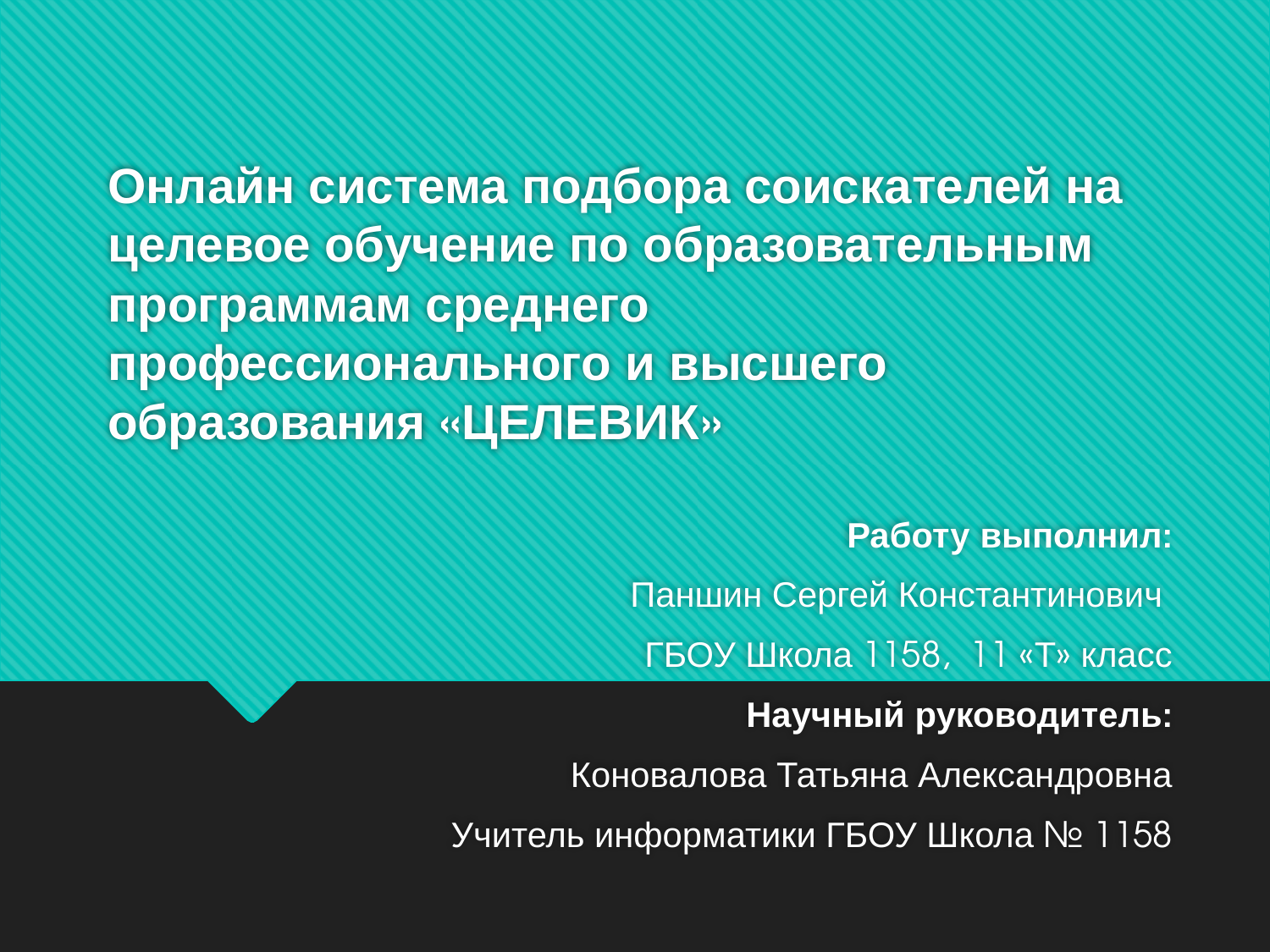

# Онлайн система подбора соискателей на целевое обучение по образовательным программам среднего профессионального и высшего образования «ЦЕЛЕВИК»
Работу выполнил:
Паншин Сергей Константинович
ГБОУ Школа 1158,  11 «Т» класс
Научный руководитель:
Коновалова Татьяна Александровна
Учитель информатики ГБОУ Школа № 1158